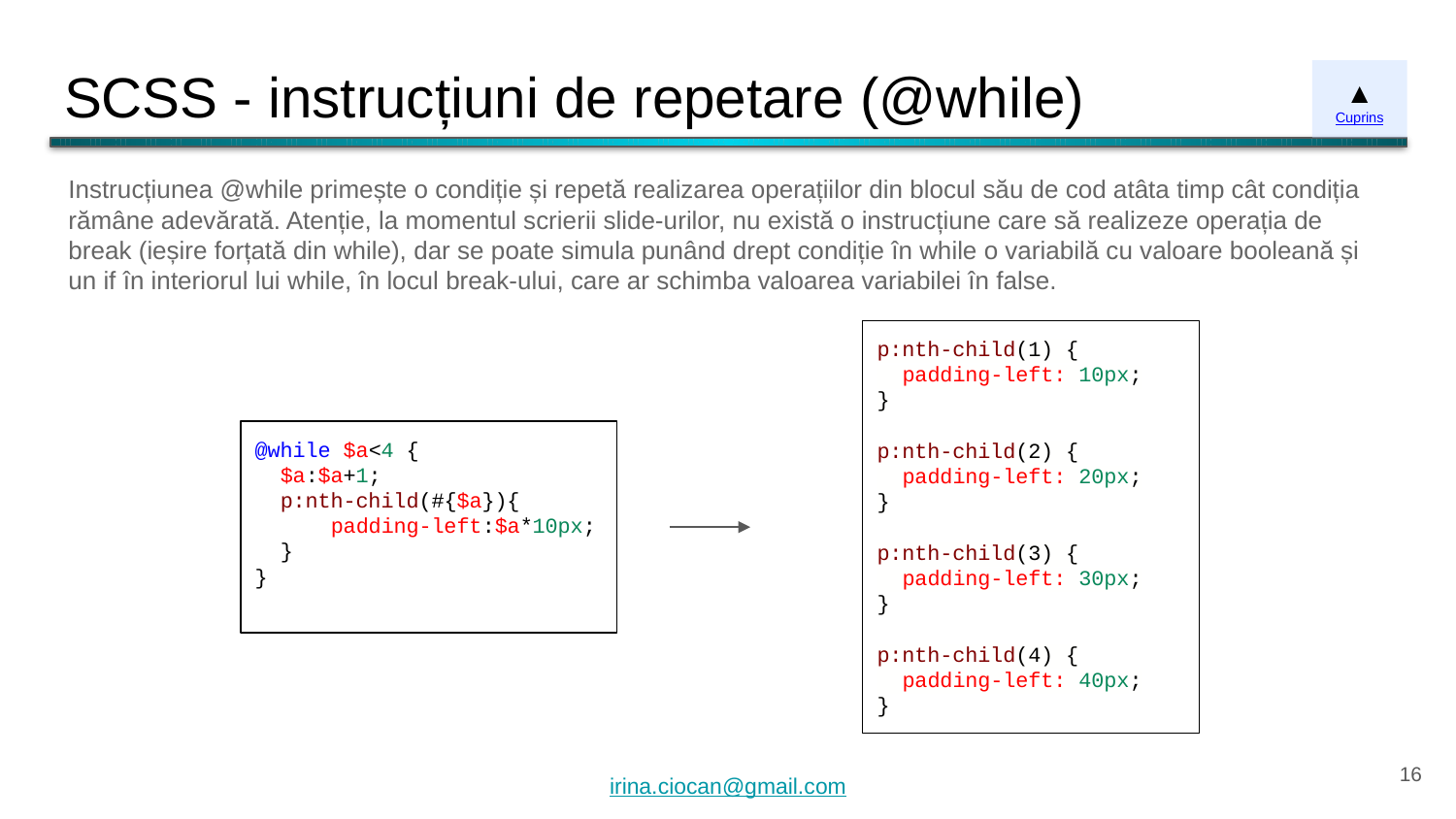

# SCSS - instrucțiuni de repetare (@while)
▲
Cuprins

Instrucțiunea @while primește o condiție și repetă realizarea operațiilor din blocul său de cod atâta timp cât condiția rămâne adevărată. Atenție, la momentul scrierii slide-urilor, nu există o instrucțiune care să realizeze operația de break (ieșire forțată din while), dar se poate simula punând drept condiție în while o variabilă cu valoare booleană și un if în interiorul lui while, în locul break-ului, care ar schimba valoarea variabilei în false.

p:nth-child(1) {
  padding-left: 10px;
}

p:nth-child(2) {
  padding-left: 20px;
}

p:nth-child(3) {
  padding-left: 30px;
}

p:nth-child(4) {
  padding-left: 40px;
}
@while $a<4 {
  $a:$a+1;
  p:nth-child(#{$a}){
      padding-left:$a*10px;
  }
}
16
irina.ciocan@gmail.com